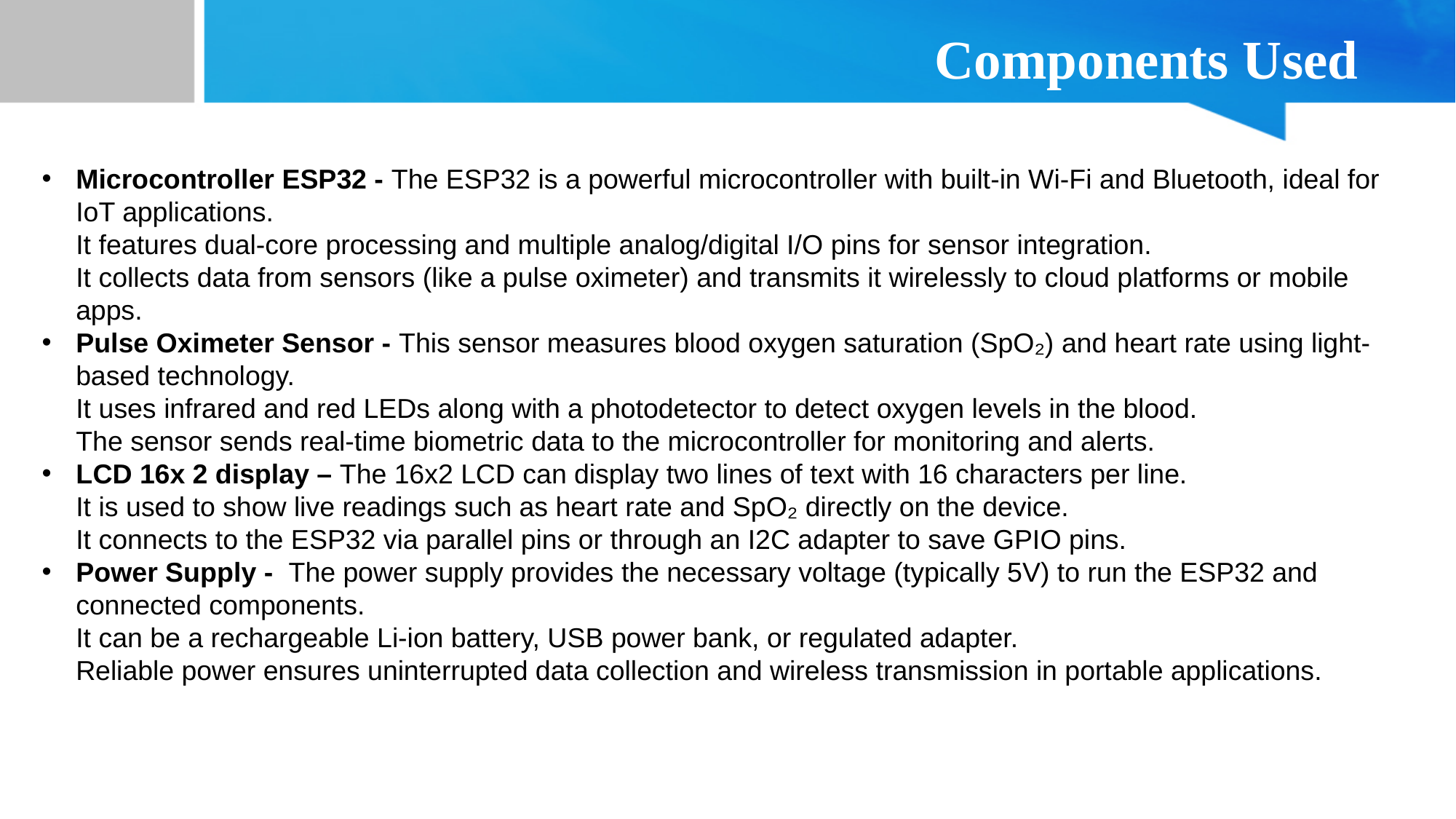

# Components Used
Microcontroller ESP32 - The ESP32 is a powerful microcontroller with built-in Wi-Fi and Bluetooth, ideal for IoT applications.
It features dual-core processing and multiple analog/digital I/O pins for sensor integration.
It collects data from sensors (like a pulse oximeter) and transmits it wirelessly to cloud platforms or mobile apps.
Pulse Oximeter Sensor - This sensor measures blood oxygen saturation (SpO₂) and heart rate using light-based technology.
It uses infrared and red LEDs along with a photodetector to detect oxygen levels in the blood.
The sensor sends real-time biometric data to the microcontroller for monitoring and alerts.
LCD 16x 2 display – The 16x2 LCD can display two lines of text with 16 characters per line.
It is used to show live readings such as heart rate and SpO₂ directly on the device.
It connects to the ESP32 via parallel pins or through an I2C adapter to save GPIO pins.
Power Supply -  The power supply provides the necessary voltage (typically 5V) to run the ESP32 and connected components.
It can be a rechargeable Li-ion battery, USB power bank, or regulated adapter.
Reliable power ensures uninterrupted data collection and wireless transmission in portable applications.